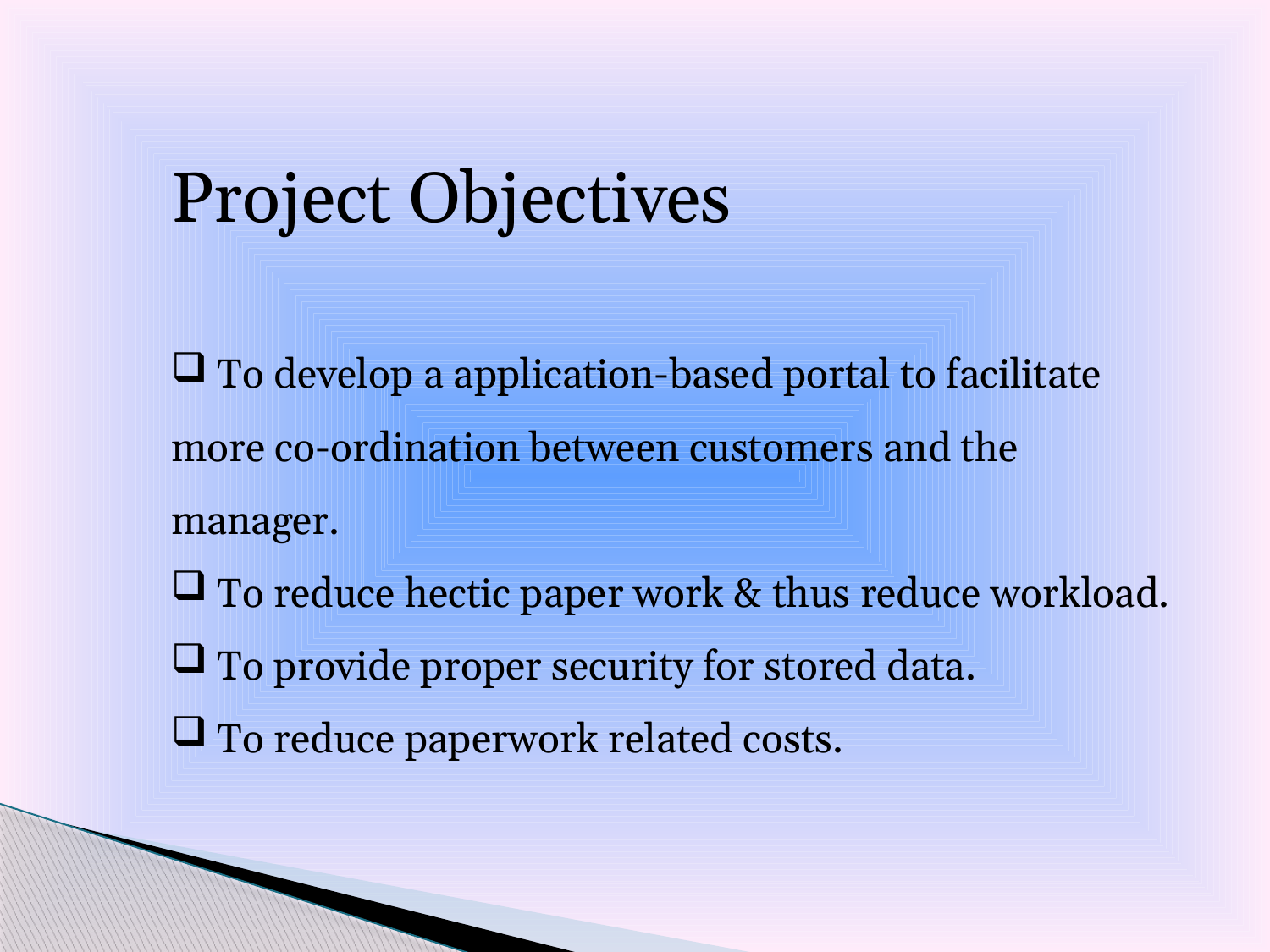

Project Objectives
 To develop a application-based portal to facilitate more co-ordination between customers and the manager.
 To reduce hectic paper work & thus reduce workload.
 To provide proper security for stored data.
 To reduce paperwork related costs.